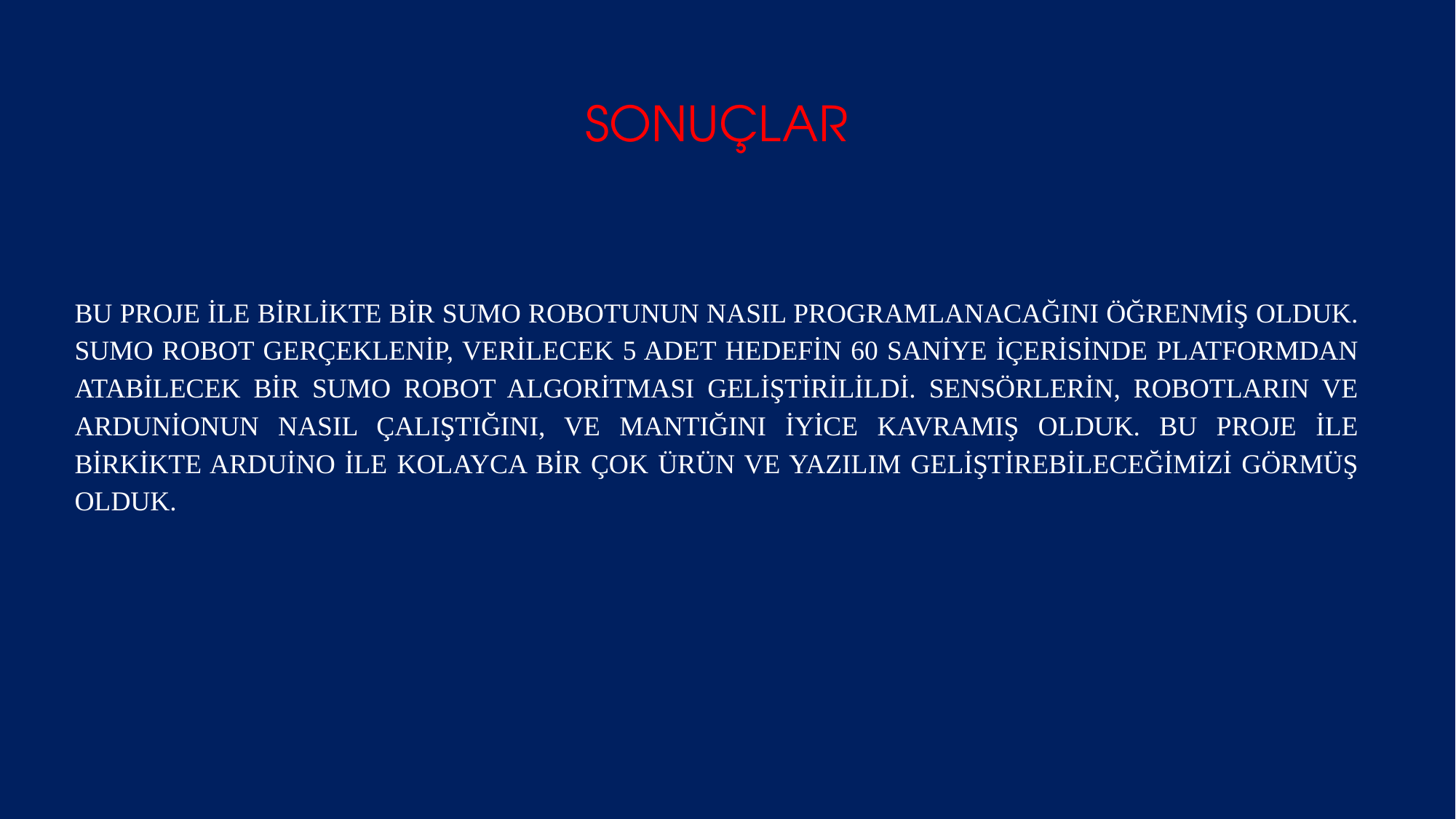

# sonuçlar
Bu proje ile birlikte bir sumo robotunun nasıl programlanacağını öğrenmiş olduk. Sumo robot gerçeklenip, verilecek 5 adet hedefin 60 saniye içerisinde platformdan atabilecek bir sumo robot algoritması geliştirilildi. Sensörlerin, robotların ve ardunionun nasıl çalıştığını, ve mantığını iyice kavramış olduk. Bu proje ile birkikte arduino ile kolayca bir çok ürün ve yazılım geliştirebileceğimizi görmüş olduk.